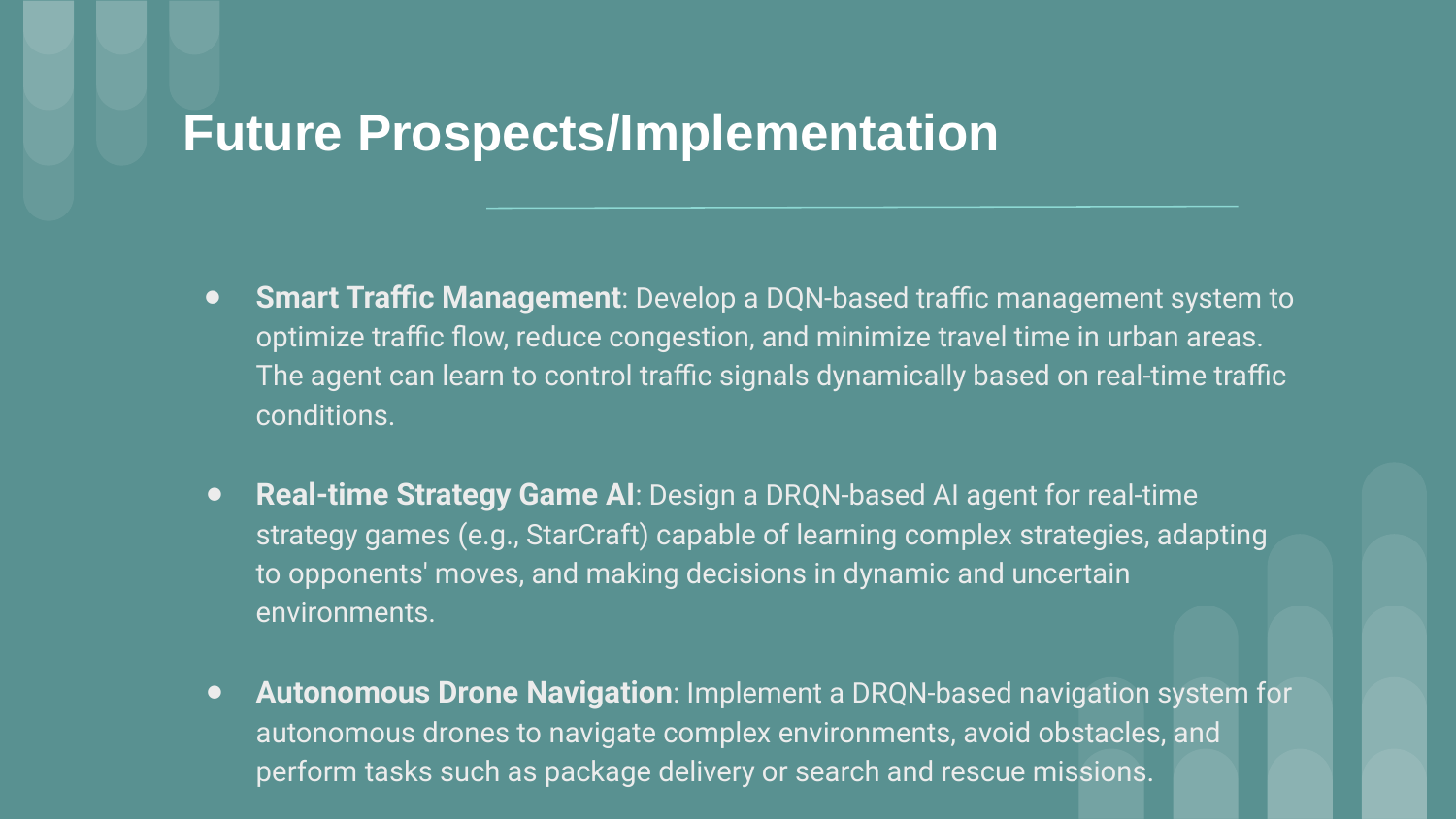

# Future Prospects/Implementation

Smart Traffic Management: Develop a DQN-based traffic management system to optimize traffic flow, reduce congestion, and minimize travel time in urban areas. The agent can learn to control traffic signals dynamically based on real-time traffic conditions.

Real-time Strategy Game AI: Design a DRQN-based AI agent for real-time strategy games (e.g., StarCraft) capable of learning complex strategies, adapting to opponents' moves, and making decisions in dynamic and uncertain environments.

Autonomous Drone Navigation: Implement a DRQN-based navigation system for autonomous drones to navigate complex environments, avoid obstacles, and perform tasks such as package delivery or search and rescue missions.